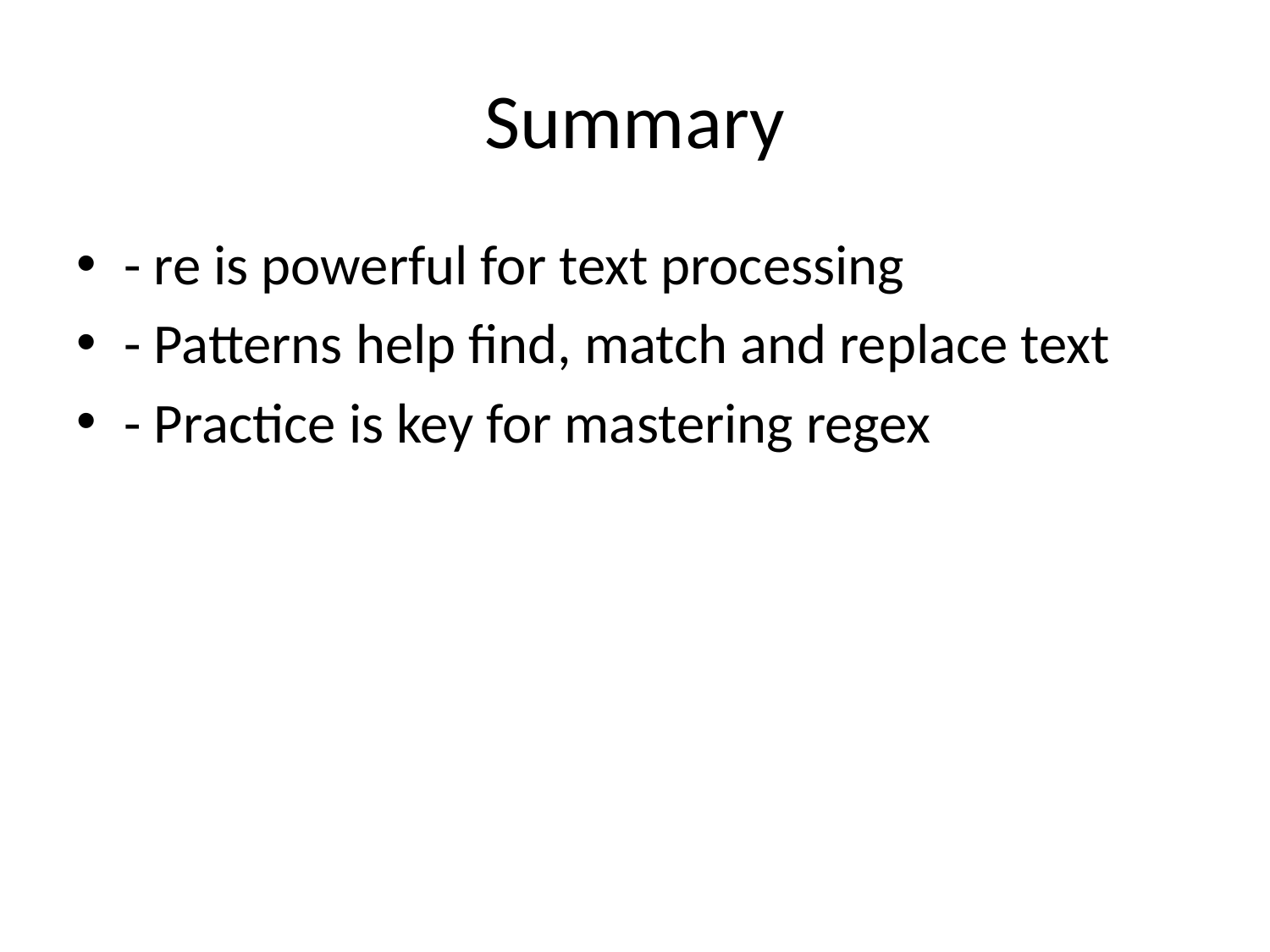

# Summary
- re is powerful for text processing
- Patterns help find, match and replace text
- Practice is key for mastering regex